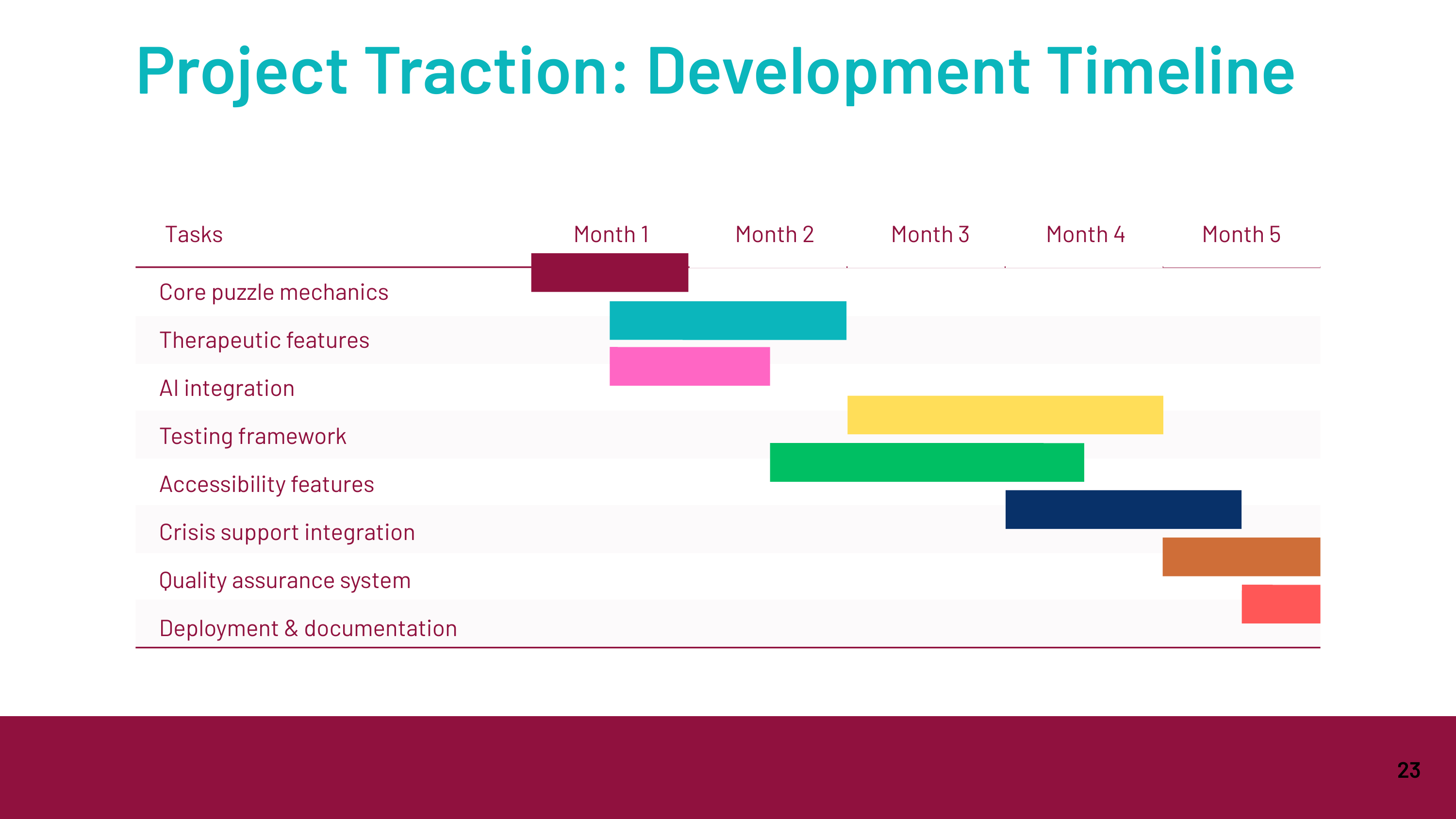

Project Traction: Development Timeline

Month 1
Month 2
Month 3
Month 4
Month 5
Tasks

Core puzzle mechanics

Therapeutic features

AI integration

Testing framework

Accessibility features

Crisis support integration

Quality assurance system

Deployment & documentation

23